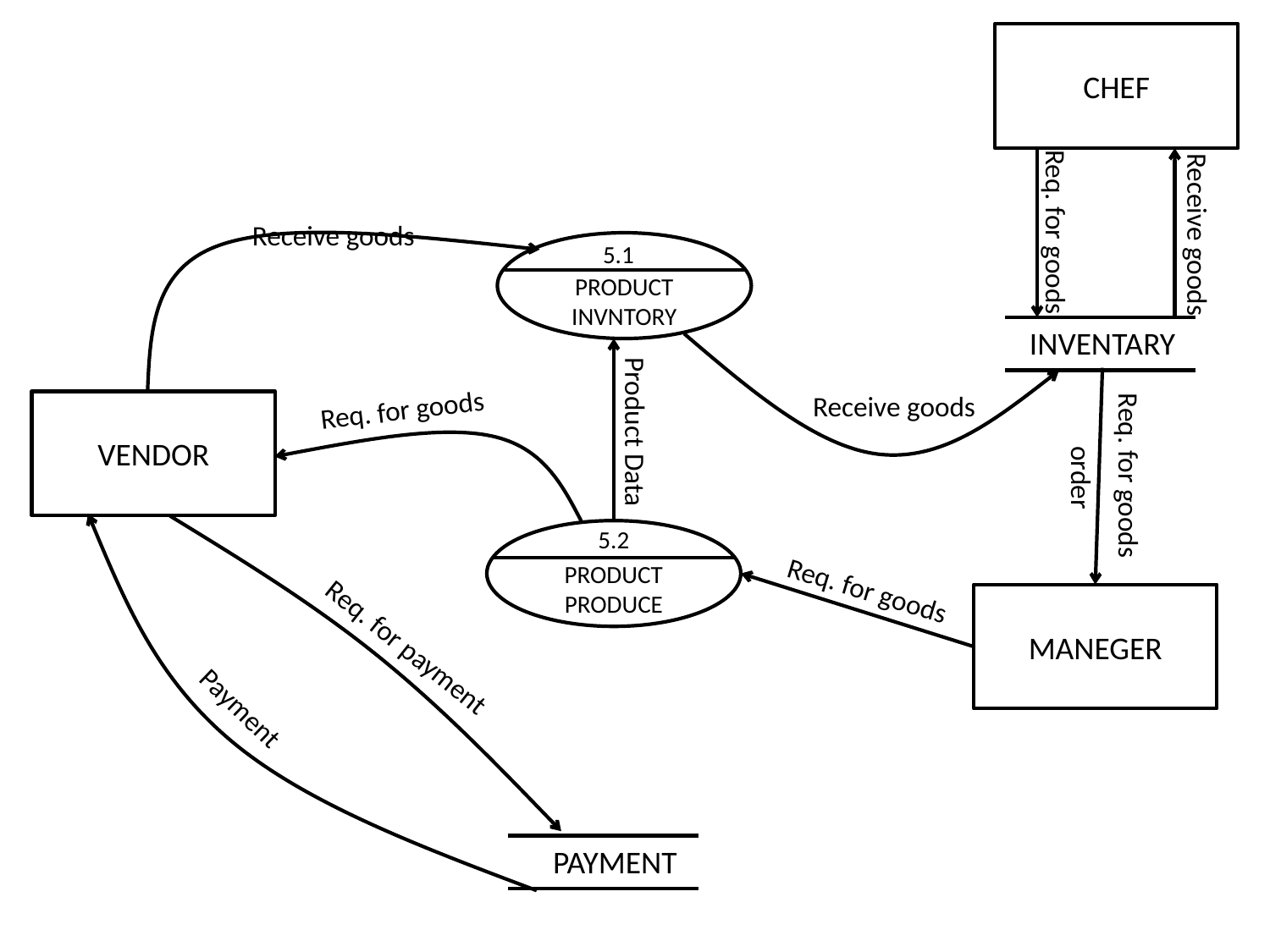

CHEF
Req. for goods
Receive goods
Receive goods

PRODUCT
INVNTORY
5.1
INVENTARY

Receive goods
Req. for goods
VENDOR
Product Data

Req. for goods
order

5.2

PRODUCT
PRODUCE
Req. for goods
MANEGER
Req. for payment
Payment
PAYMENT